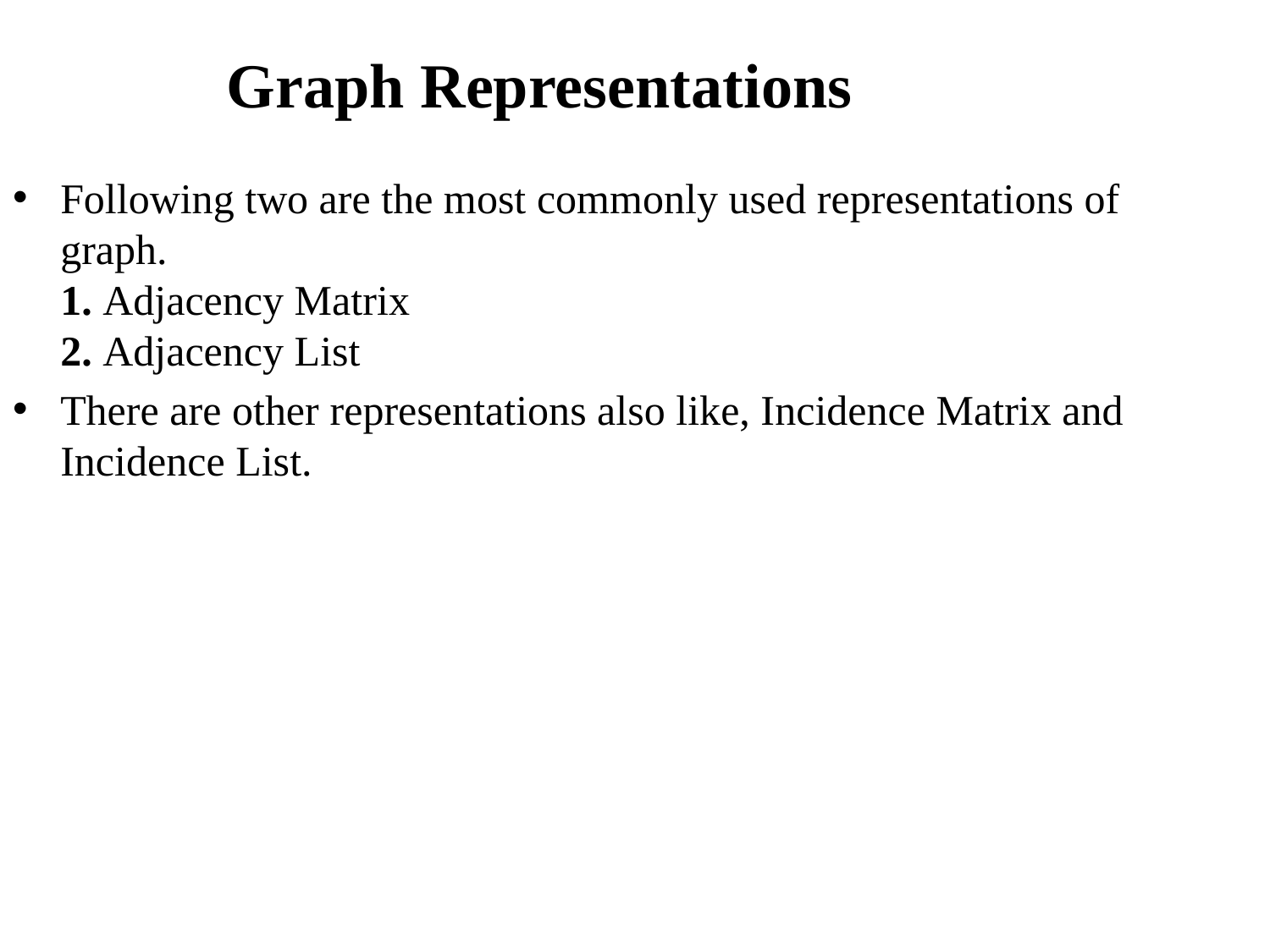

# Graph Representations
Following two are the most commonly used representations of graph.
1. Adjacency Matrix
2. Adjacency List
There are other representations also like, Incidence Matrix and Incidence List.